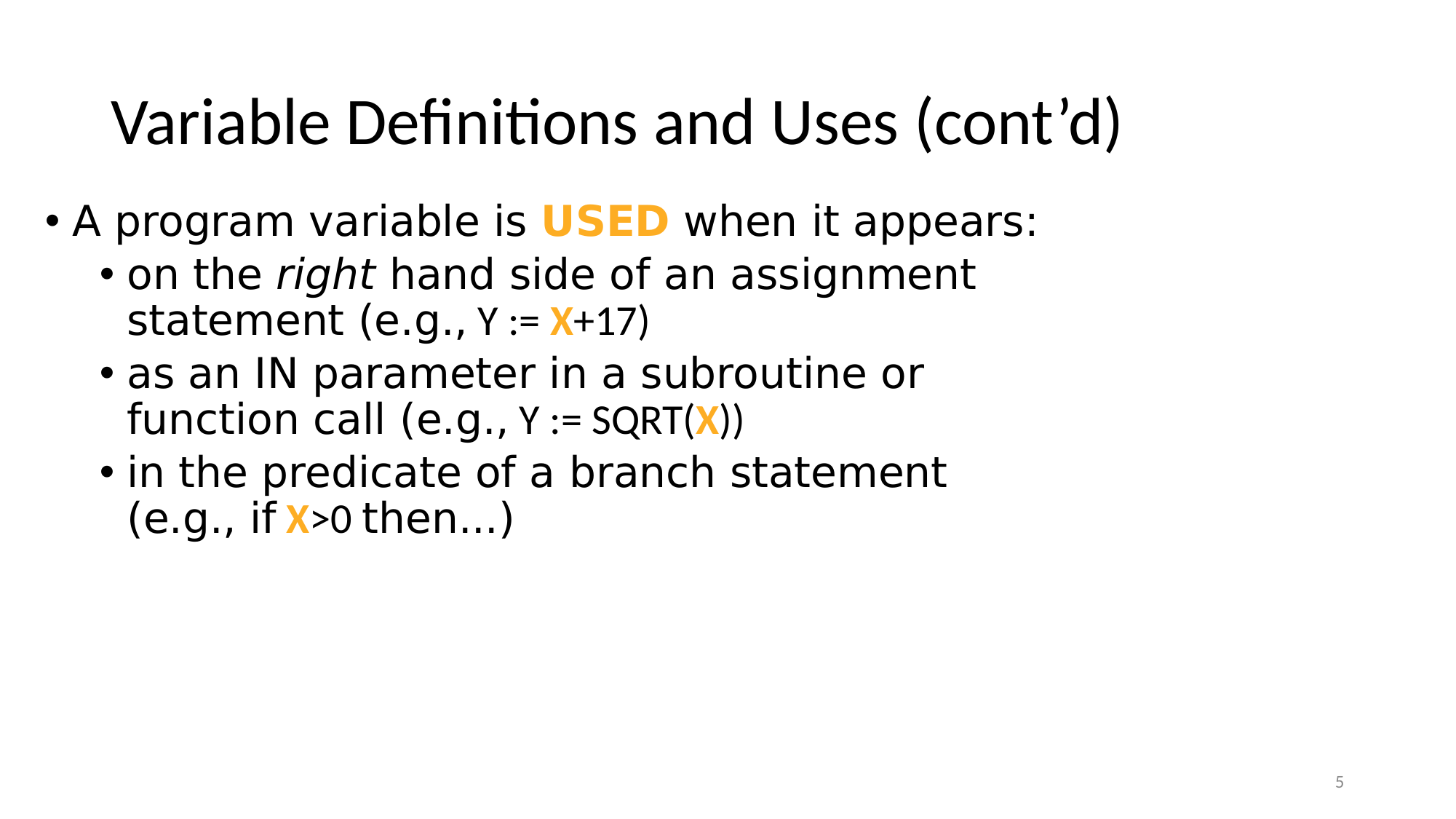

# Variable Definitions and Uses (cont’d)
A program variable is USED when it appears:
on the right hand side of an assignment statement (e.g., Y := X+17)
as an IN parameter in a subroutine or function call (e.g., Y := SQRT(X))
in the predicate of a branch statement (e.g., if X>0 then...)
5